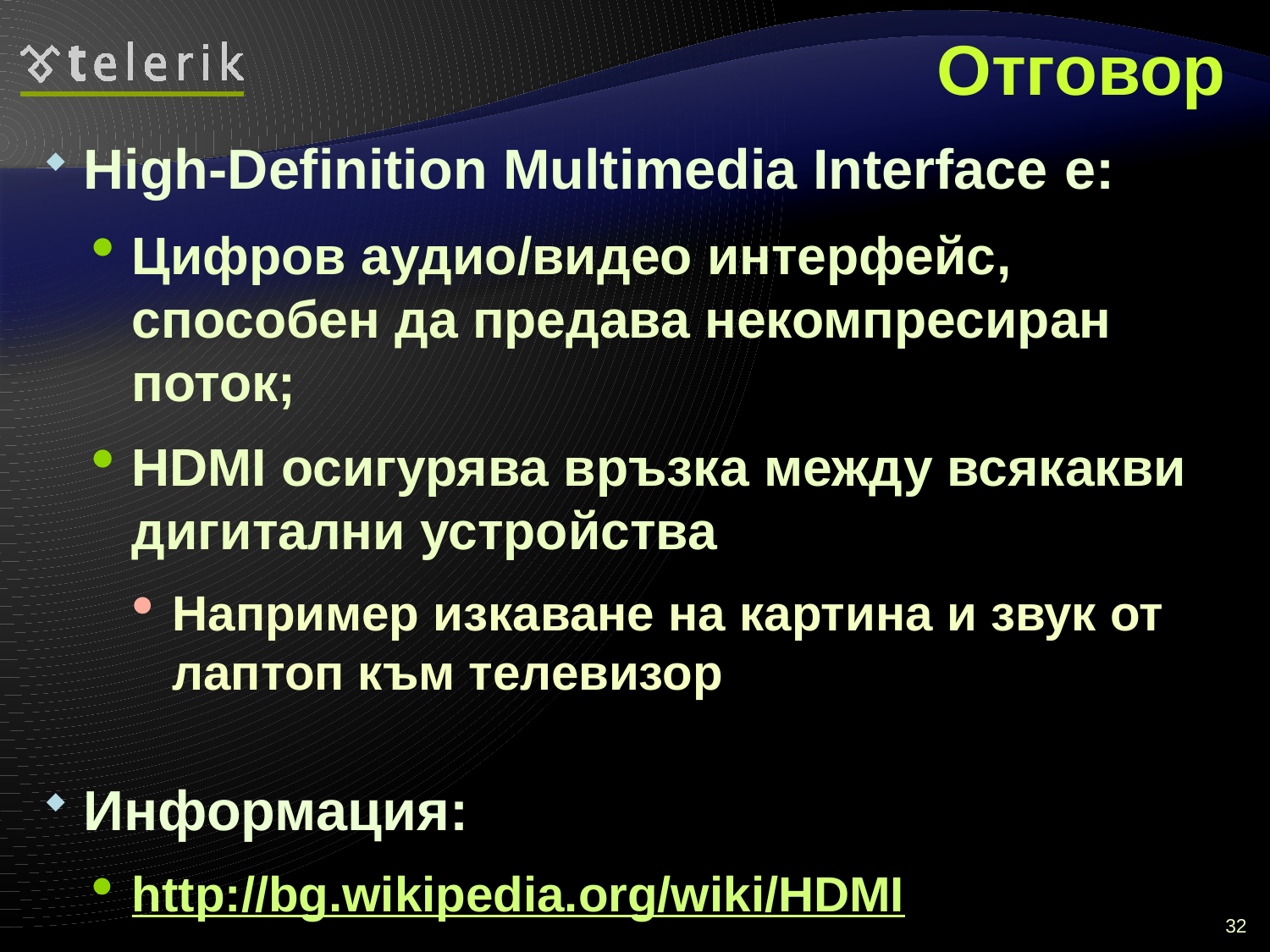

# Отговор
High-Definition Multimedia Interface е:
Цифров аудио/видео интерфейс, способен да предава некомпресиран поток;
HDMI осигурява връзка между всякакви дигитални устройства
Например изкаване на картина и звук от лаптоп към телевизор
Информация:
http://bg.wikipedia.org/wiki/HDMI
32